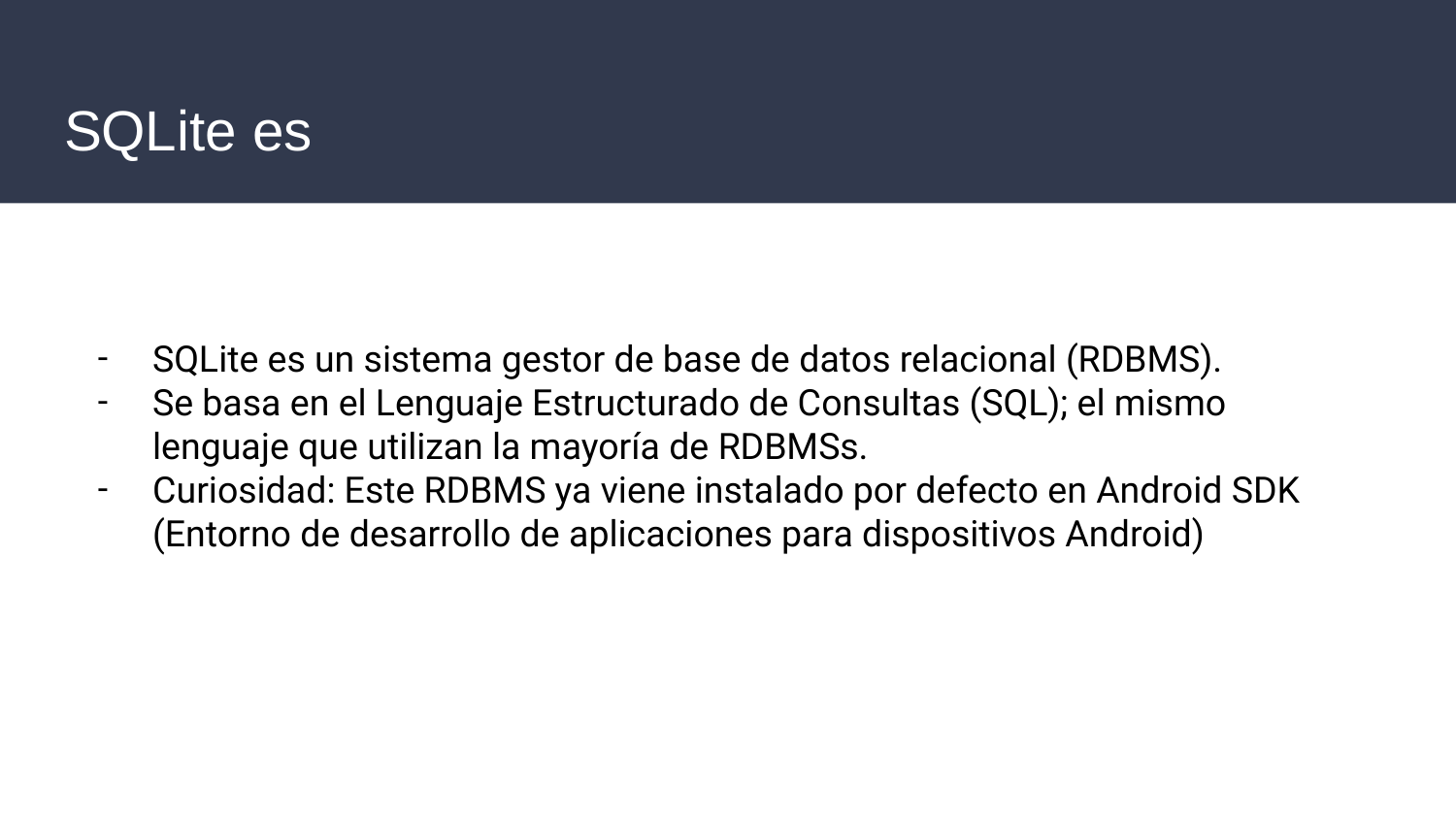

# SQLite es
SQLite es un sistema gestor de base de datos relacional (RDBMS).
Se basa en el Lenguaje Estructurado de Consultas (SQL); el mismo lenguaje que utilizan la mayoría de RDBMSs.
Curiosidad: Este RDBMS ya viene instalado por defecto en Android SDK (Entorno de desarrollo de aplicaciones para dispositivos Android)